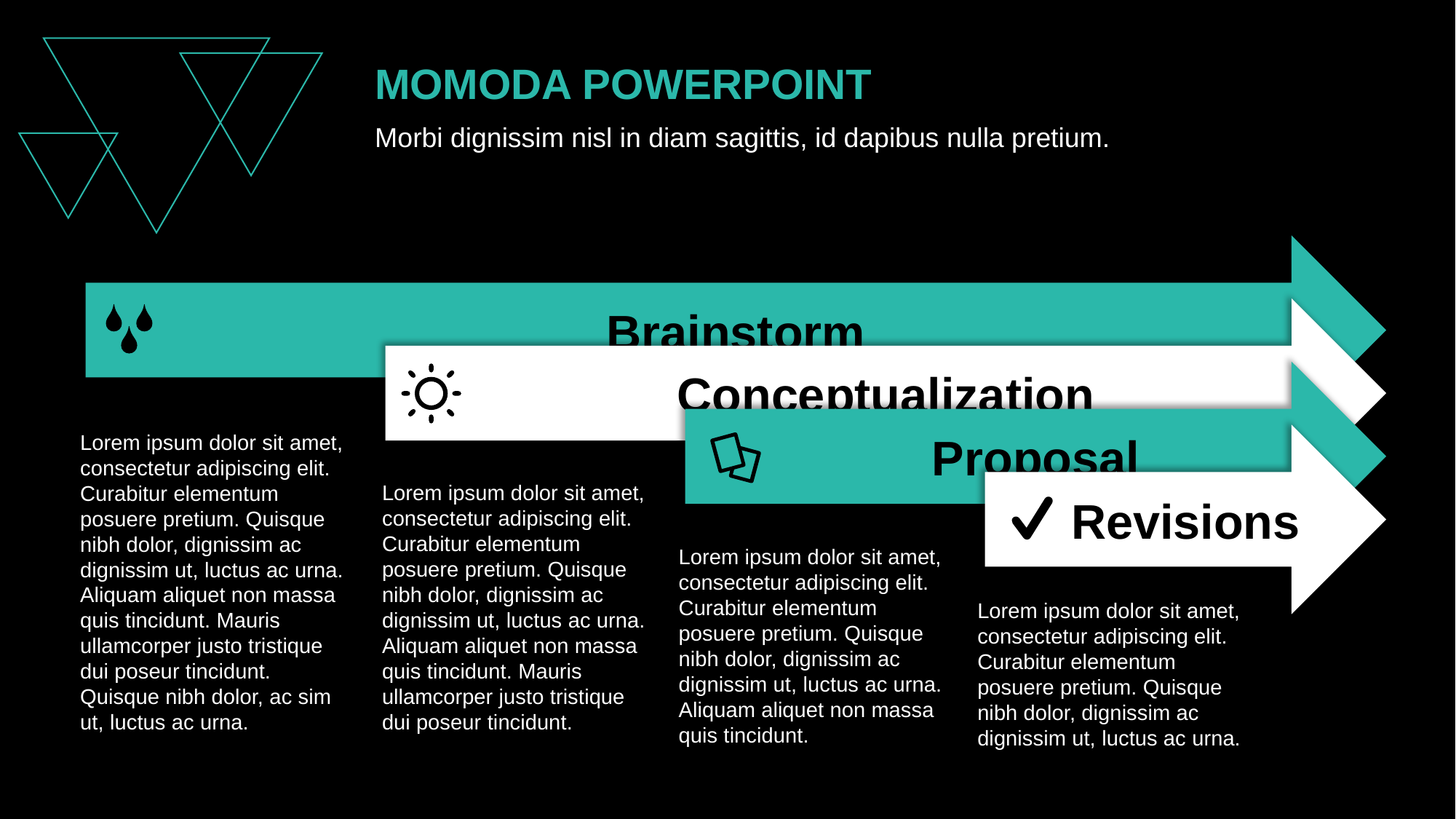

MOMODA POWERPOINT

Morbi dignissim nisl in diam sagittis, id dapibus nulla pretium.

Brainstorm
Conceptualization

Proposal

Lorem ipsum dolor sit amet, consectetur adipiscing elit. Curabitur elementum posuere pretium. Quisque nibh dolor, dignissim ac dignissim ut, luctus ac urna. Aliquam aliquet non massa quis tincidunt. Mauris ullamcorper justo tristique dui poseur tincidunt. Quisque nibh dolor, ac sim ut, luctus ac urna.
Revisions

Lorem ipsum dolor sit amet, consectetur adipiscing elit. Curabitur elementum posuere pretium. Quisque nibh dolor, dignissim ac dignissim ut, luctus ac urna. Aliquam aliquet non massa quis tincidunt. Mauris ullamcorper justo tristique dui poseur tincidunt.

Lorem ipsum dolor sit amet, consectetur adipiscing elit. Curabitur elementum posuere pretium. Quisque nibh dolor, dignissim ac dignissim ut, luctus ac urna. Aliquam aliquet non massa quis tincidunt.
Lorem ipsum dolor sit amet, consectetur adipiscing elit. Curabitur elementum posuere pretium. Quisque nibh dolor, dignissim ac dignissim ut, luctus ac urna.